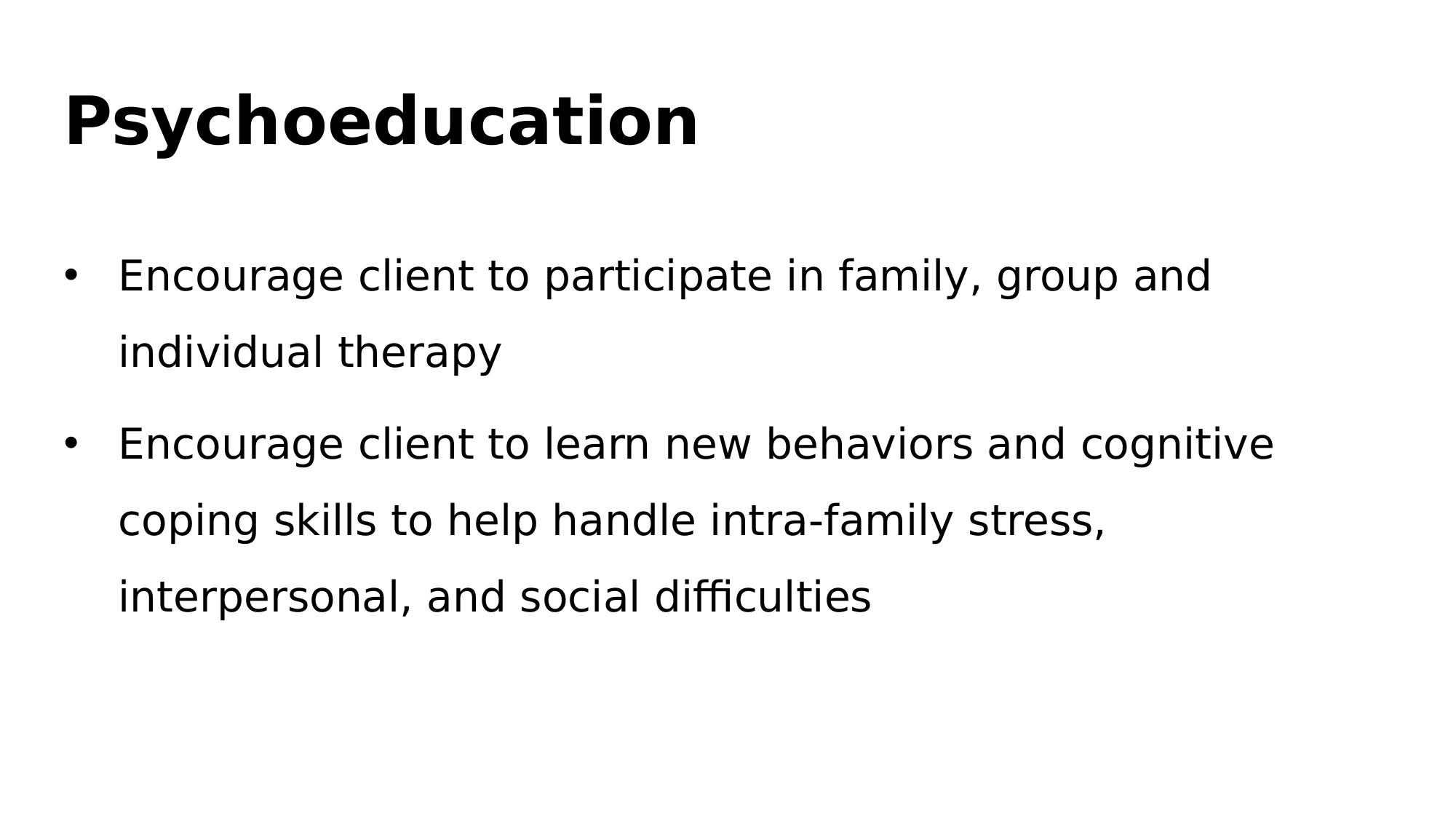

# Psychoeducation
Encourage client to participate in family, group and individual therapy
Encourage client to learn new behaviors and cognitive coping skills to help handle intra-family stress, interpersonal, and social difficulties